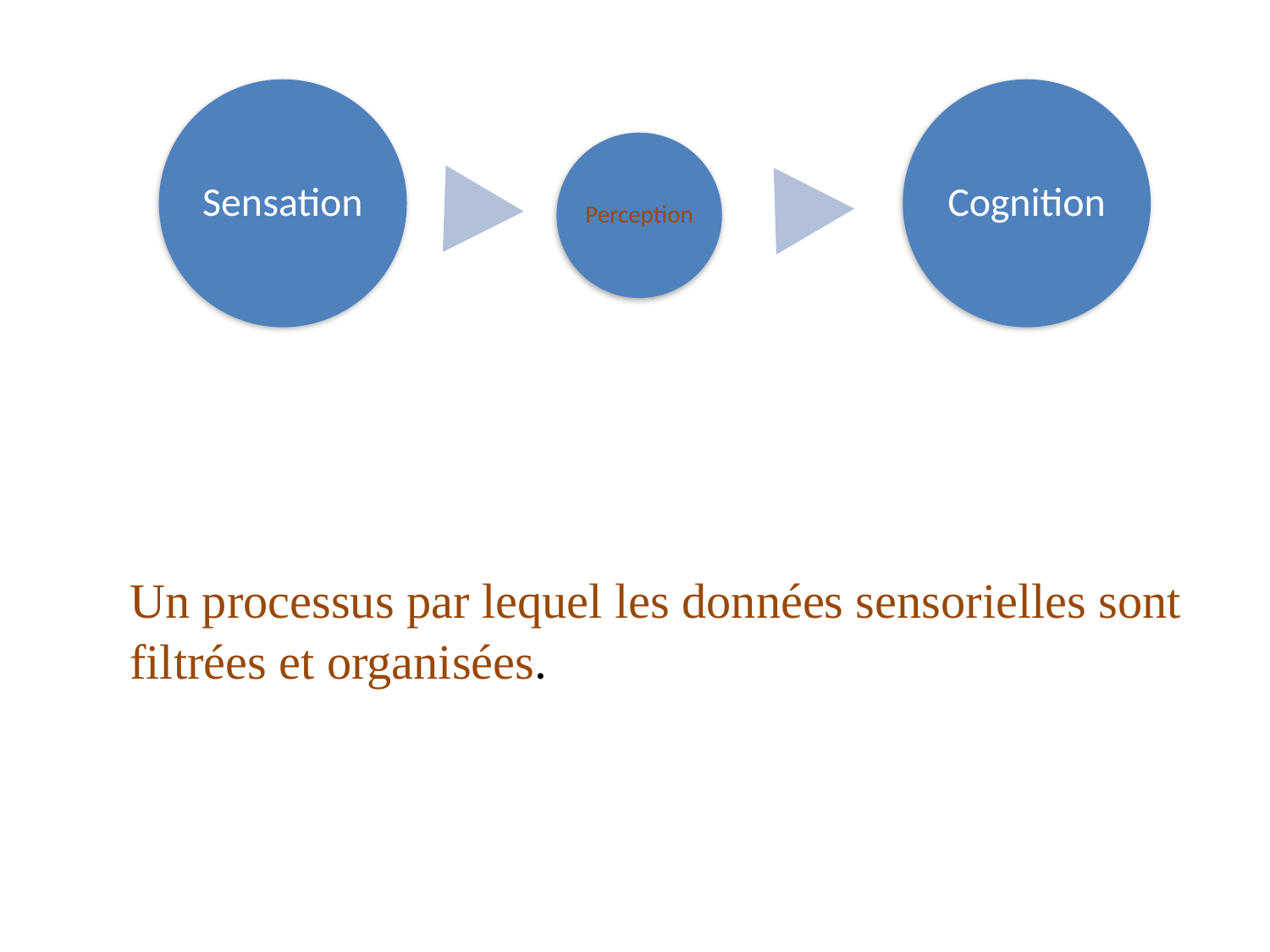

Sensation
Perception
Cognition
	Un processus par lequel les données sensorielles sont filtrées et organisées.